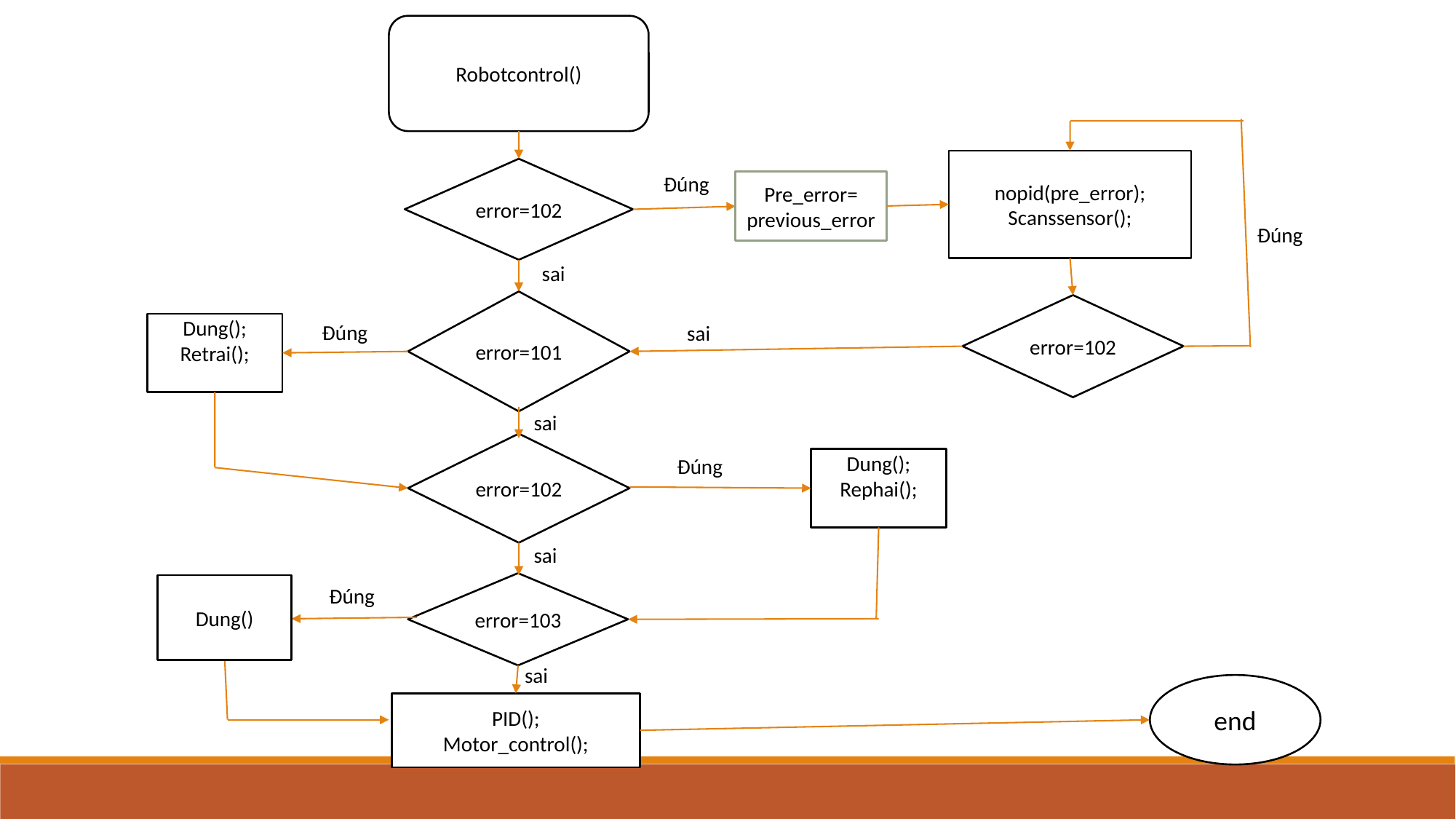

Robotcontrol()

nopid(pre_error);
Scanssensor();

error=102
Đúng
Pre_error=
previous_error
Đúng
sai
error=101
error=102
Dung();
Retrai();

Đúng
sai
sai
error=102
Đúng
Dung();
Rephai();

sai
error=103
Dung()
Đúng
sai
end
PID();
Motor_control();